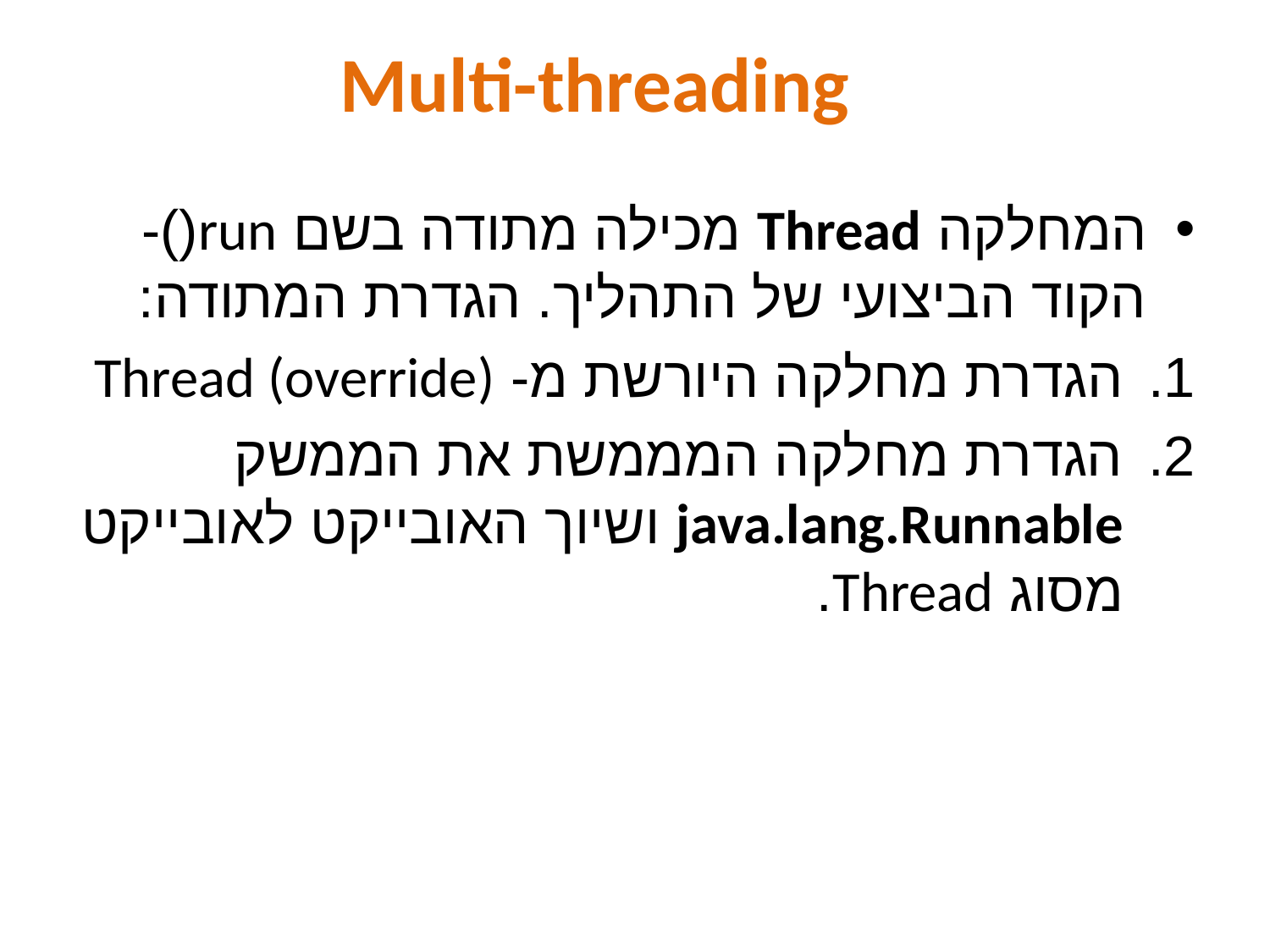

Multi-threading
המחלקה Thread מכילה מתודה בשם run()- הקוד הביצועי של התהליך. הגדרת המתודה:
הגדרת מחלקה היורשת מ- Thread (override)
הגדרת מחלקה המממשת את הממשק java.lang.Runnable ושיוך האובייקט לאובייקט מסוג Thread.